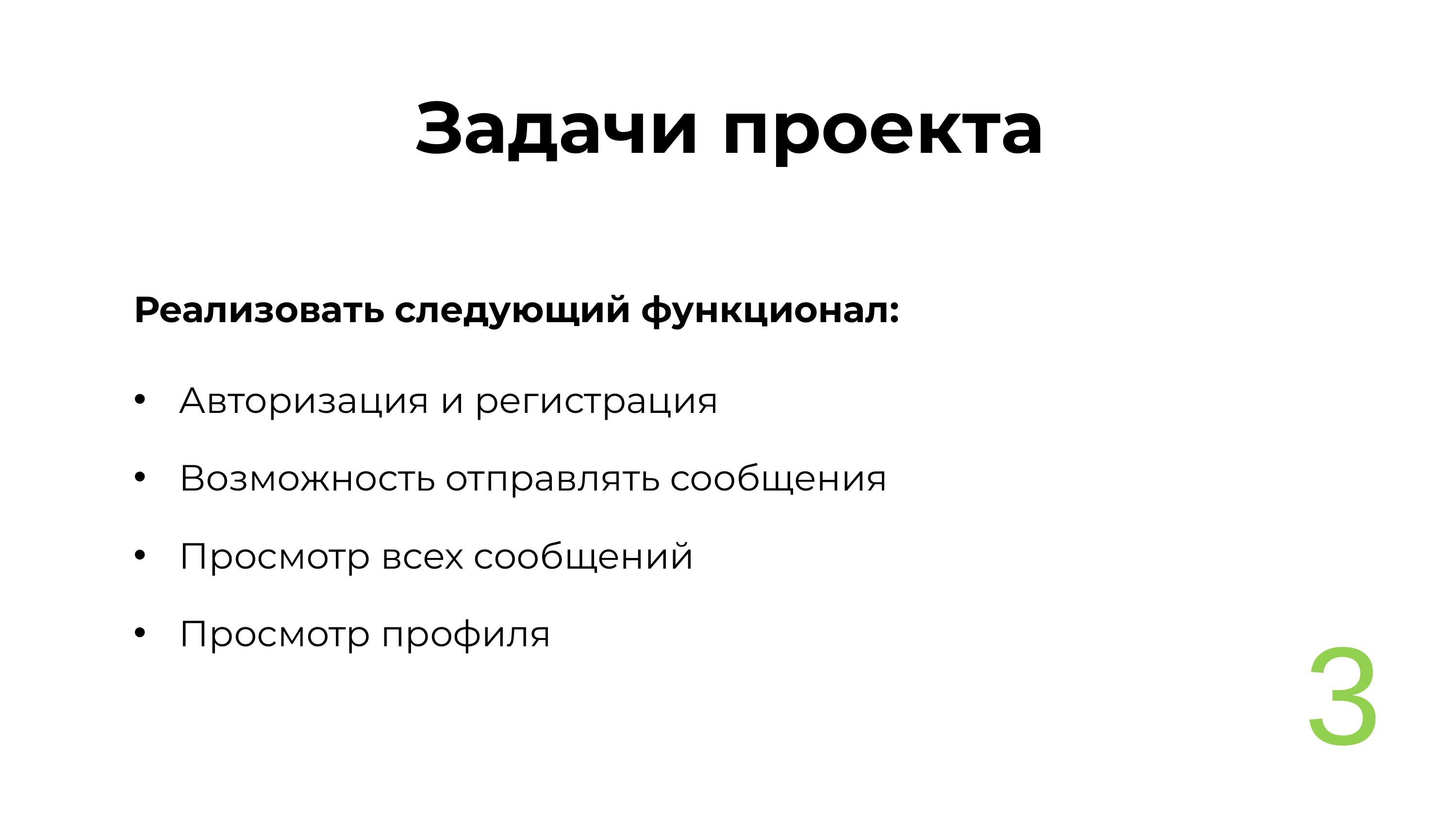

Задачи проекта
Реализовать следующий функционал:
Авторизация и регистрация
Возможность отправлять сообщения
Просмотр всех сообщений
Просмотр профиля
3